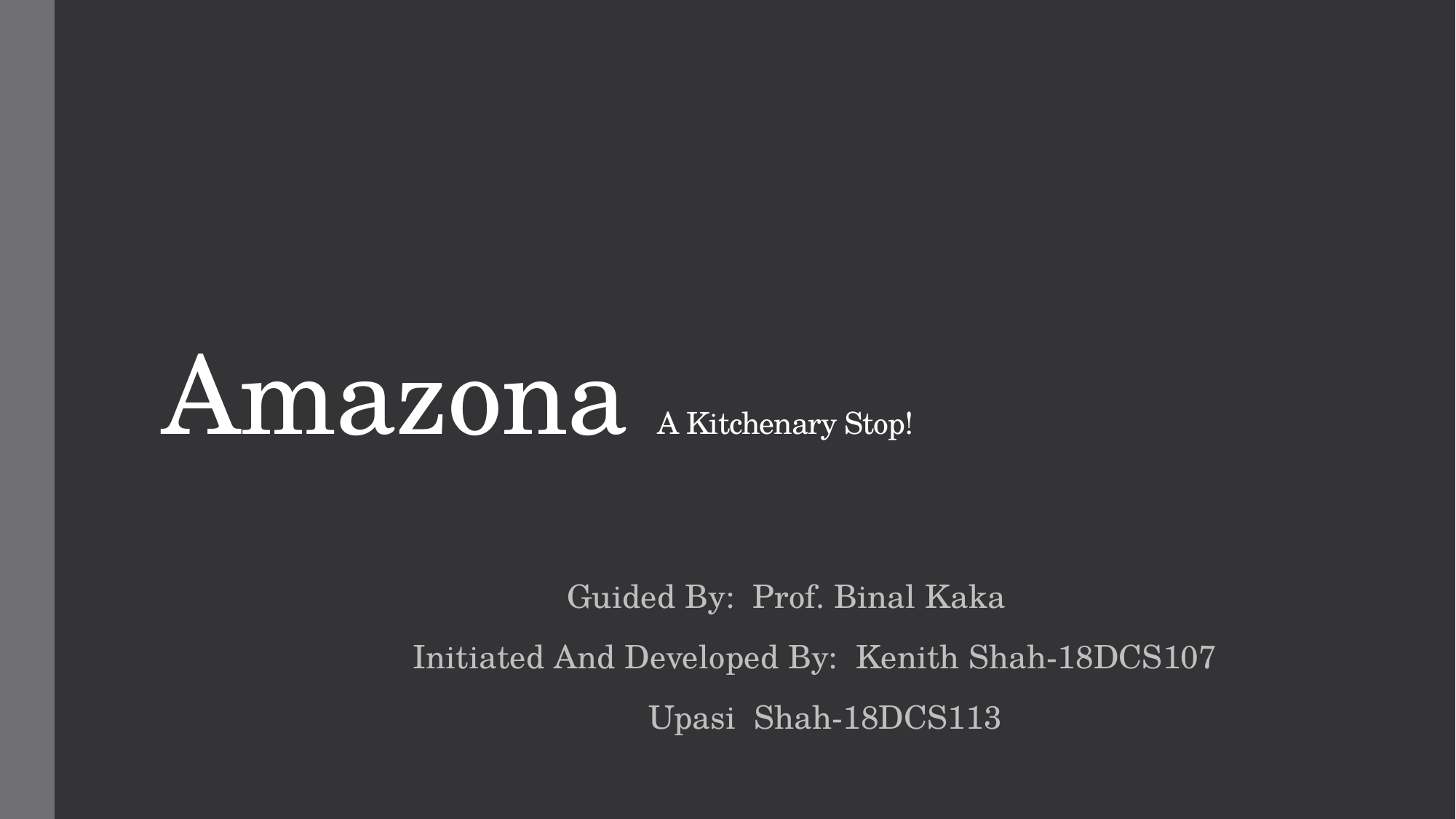

# Amazona A Kitchenary Stop!
 			                                 Guided By:  Prof. Binal Kaka
		                Initiated And Developed By:  Kenith Shah-18DCS107
				                                          Upasi  Shah-18DCS113